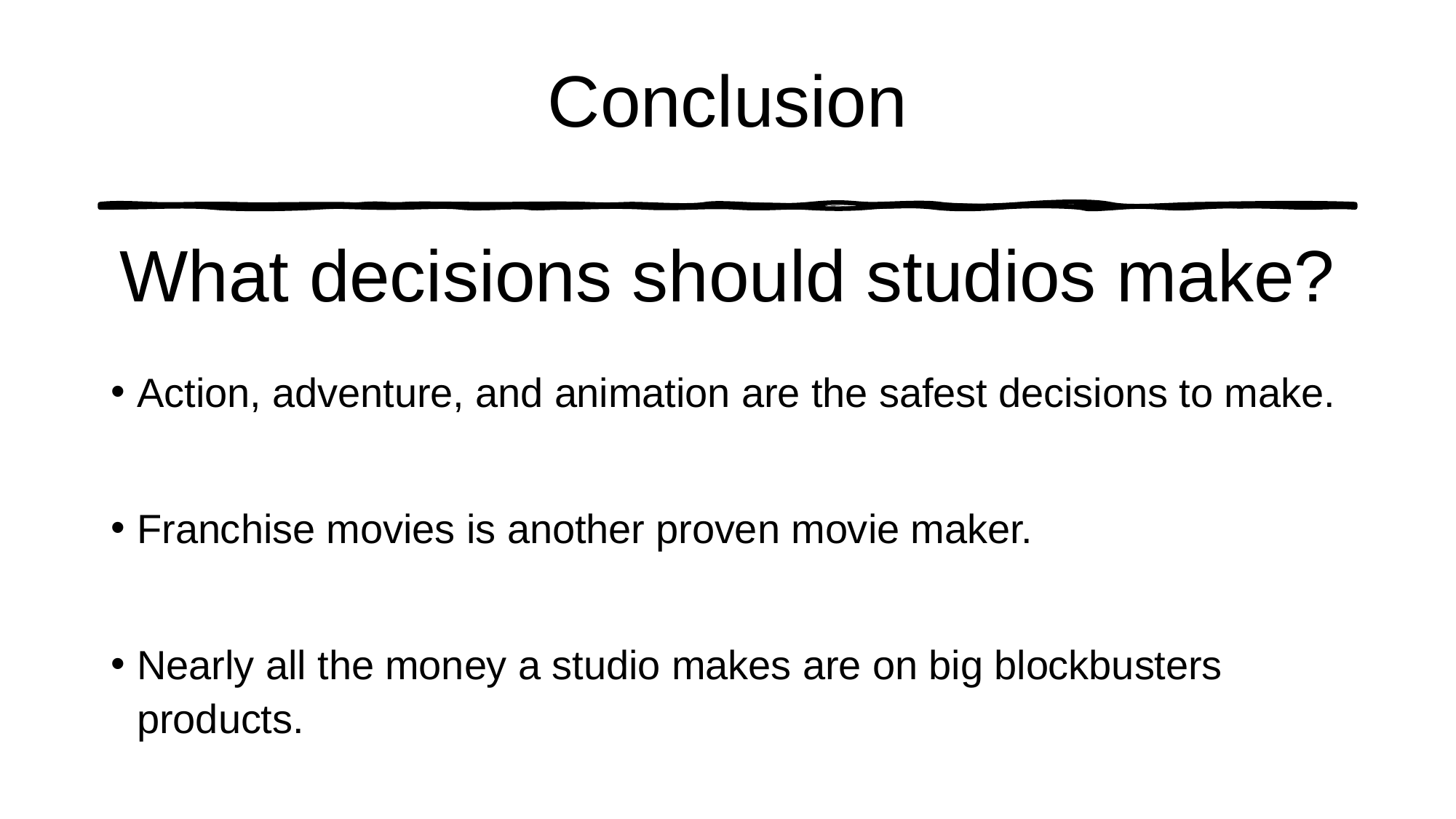

# Conclusion What decisions should studios make?
Action, adventure, and animation are the safest decisions to make.

Franchise movies is another proven movie maker.

Nearly all the money a studio makes are on big blockbusters products.